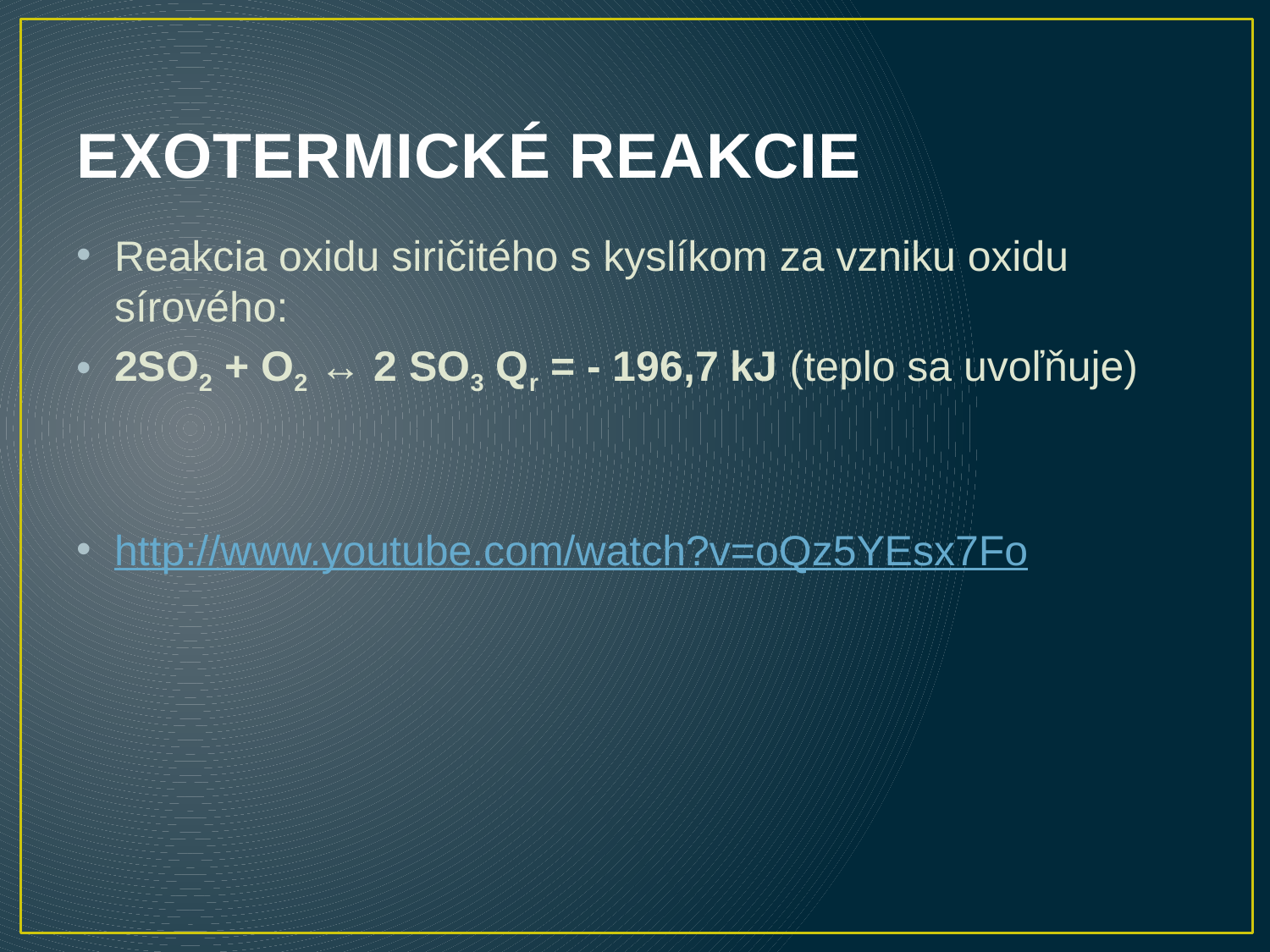

# EXOTERMICKÉ REAKCIE
Reakcia oxidu siričitého s kyslíkom za vzniku oxidu sírového:
2SO2 + O2 ↔ 2 SO3 Qr = - 196,7 kJ (teplo sa uvoľňuje)

http://www.youtube.com/watch?v=oQz5YEsx7Fo